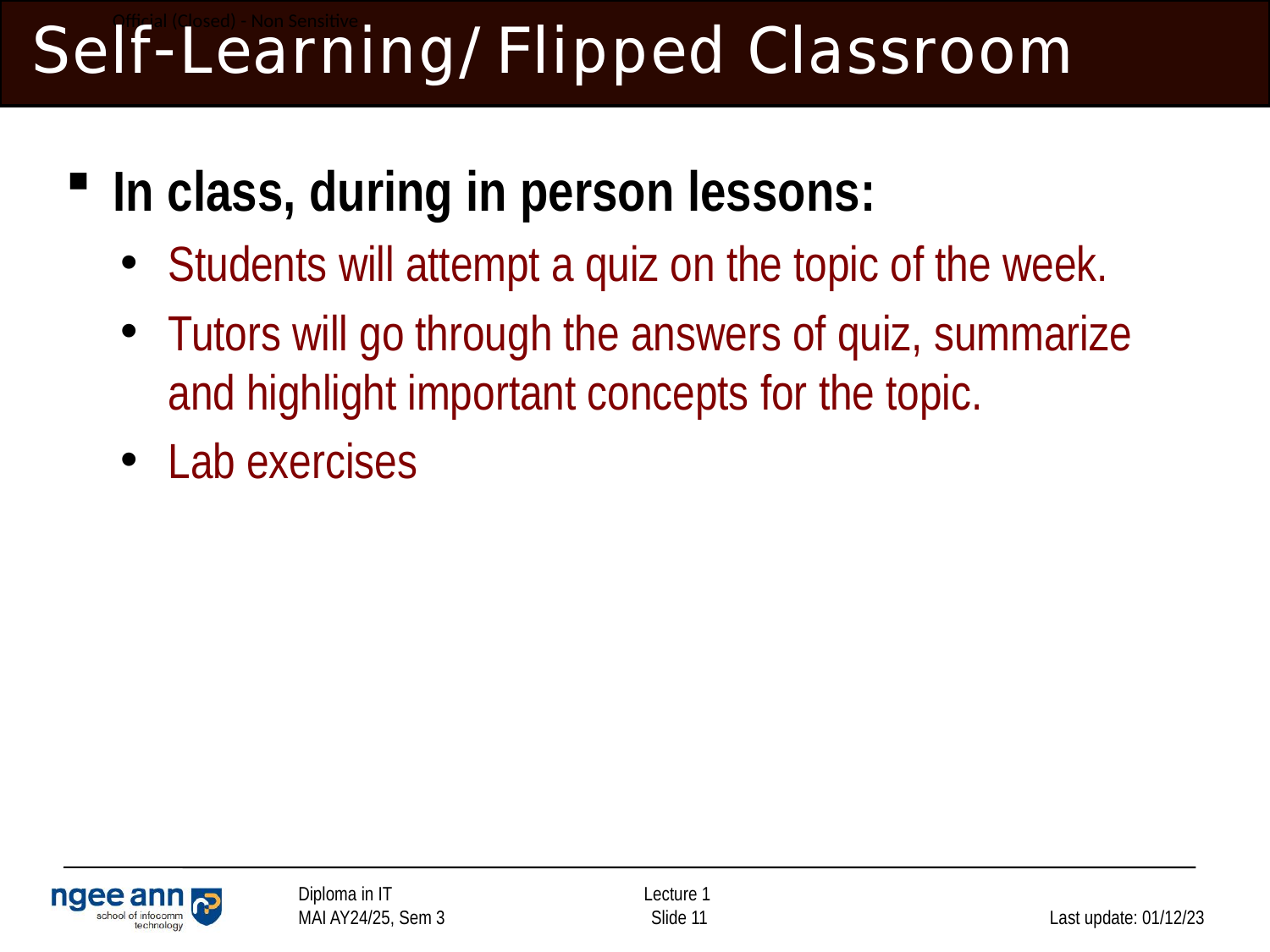

# Self-Learning/Flipped Classroom
In class, during in person lessons:
Students will attempt a quiz on the topic of the week.
Tutors will go through the answers of quiz, summarize and highlight important concepts for the topic.
Lab exercises